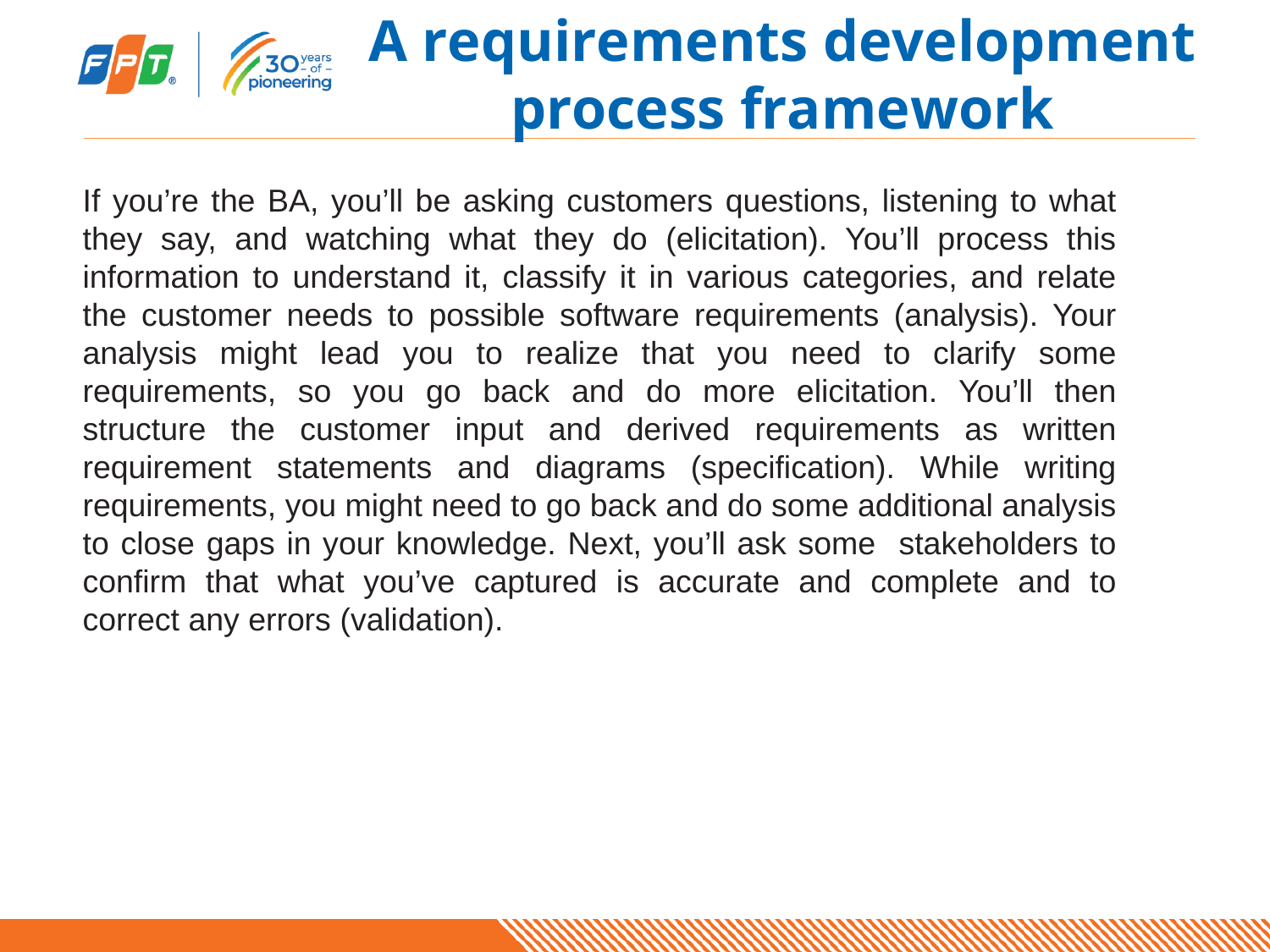

# A requirements development process framework
If you’re the BA, you’ll be asking customers questions, listening to what they say, and watching what they do (elicitation). You’ll process this information to understand it, classify it in various categories, and relate the customer needs to possible software requirements (analysis). Your analysis might lead you to realize that you need to clarify some requirements, so you go back and do more elicitation. You’ll then structure the customer input and derived requirements as written requirement statements and diagrams (specification). While writing requirements, you might need to go back and do some additional analysis to close gaps in your knowledge. Next, you’ll ask some  stakeholders to confirm that what you’ve captured is accurate and complete and to correct any errors (validation).